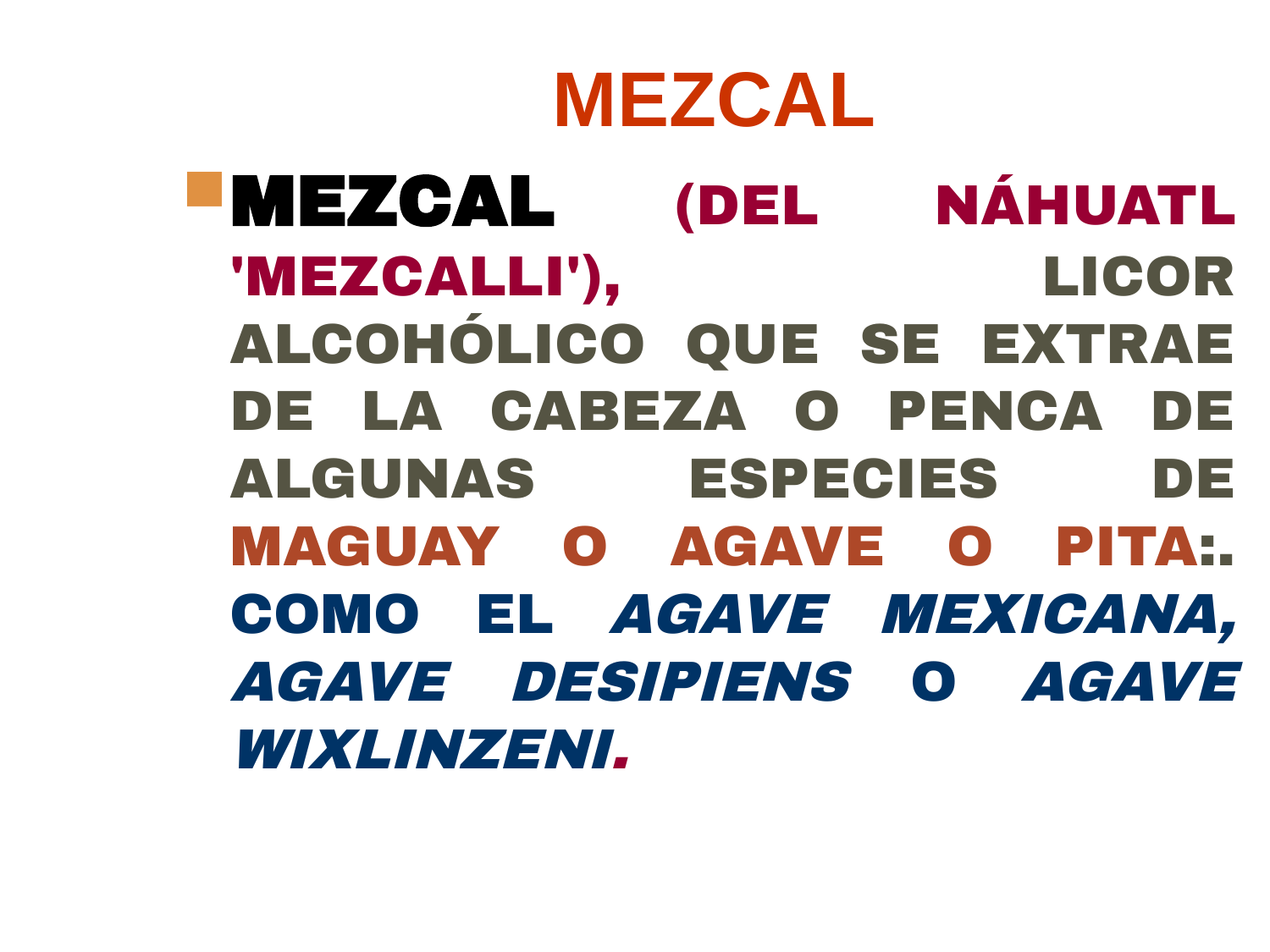

# MEZCAL
MEZCAL (DEL NÁHUATL 'MEZCALLI'), LICOR ALCOHÓLICO QUE SE EXTRAE DE LA CABEZA O PENCA DE ALGUNAS ESPECIES DE MAGUAY O AGAVE O PITA:. COMO EL AGAVE MEXICANA, AGAVE DESIPIENS O AGAVE WIXLINZENI.